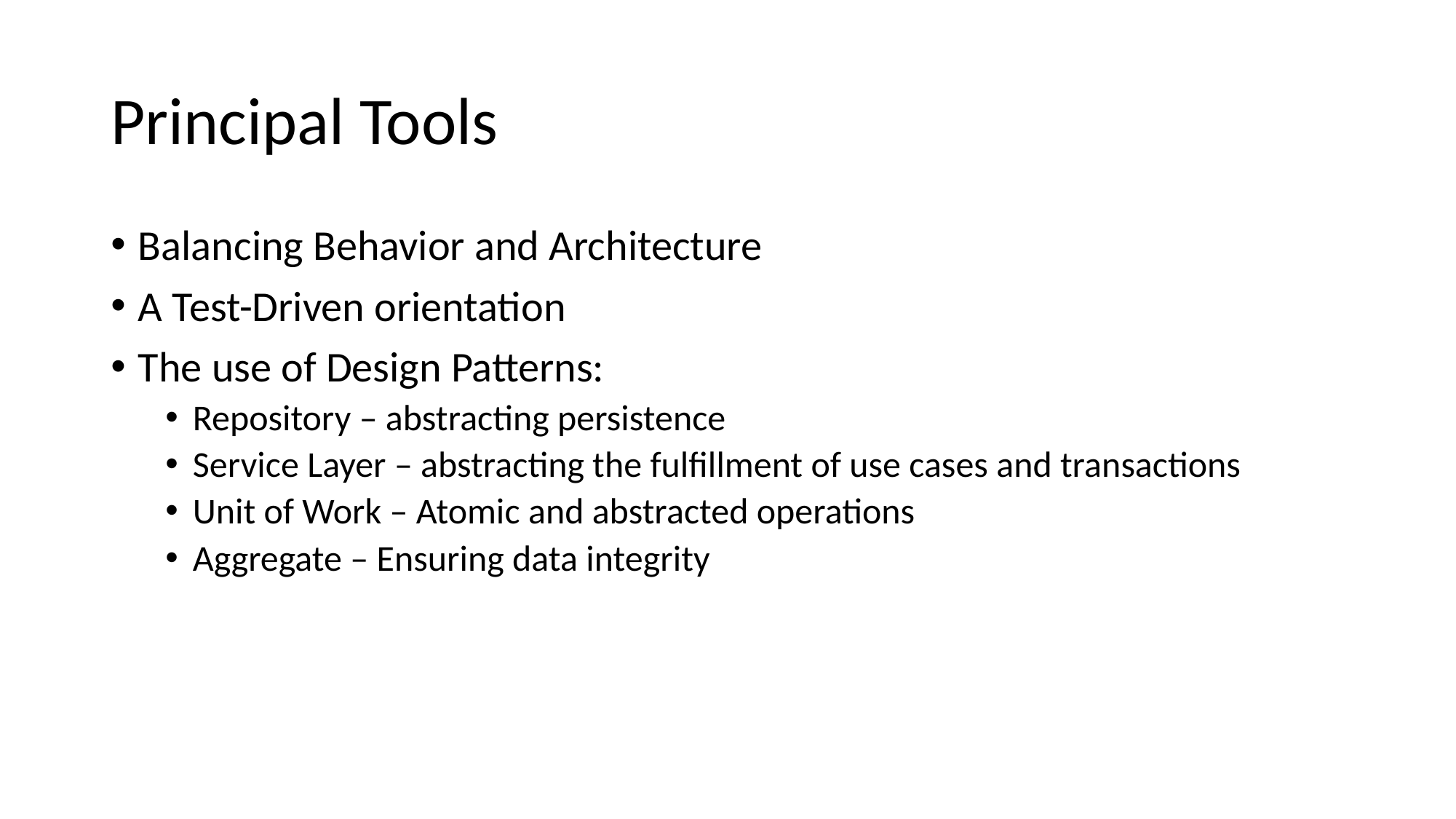

# Principal Tools
Balancing Behavior and Architecture
A Test-Driven orientation
The use of Design Patterns:
Repository – abstracting persistence
Service Layer – abstracting the fulfillment of use cases and transactions
Unit of Work – Atomic and abstracted operations
Aggregate – Ensuring data integrity